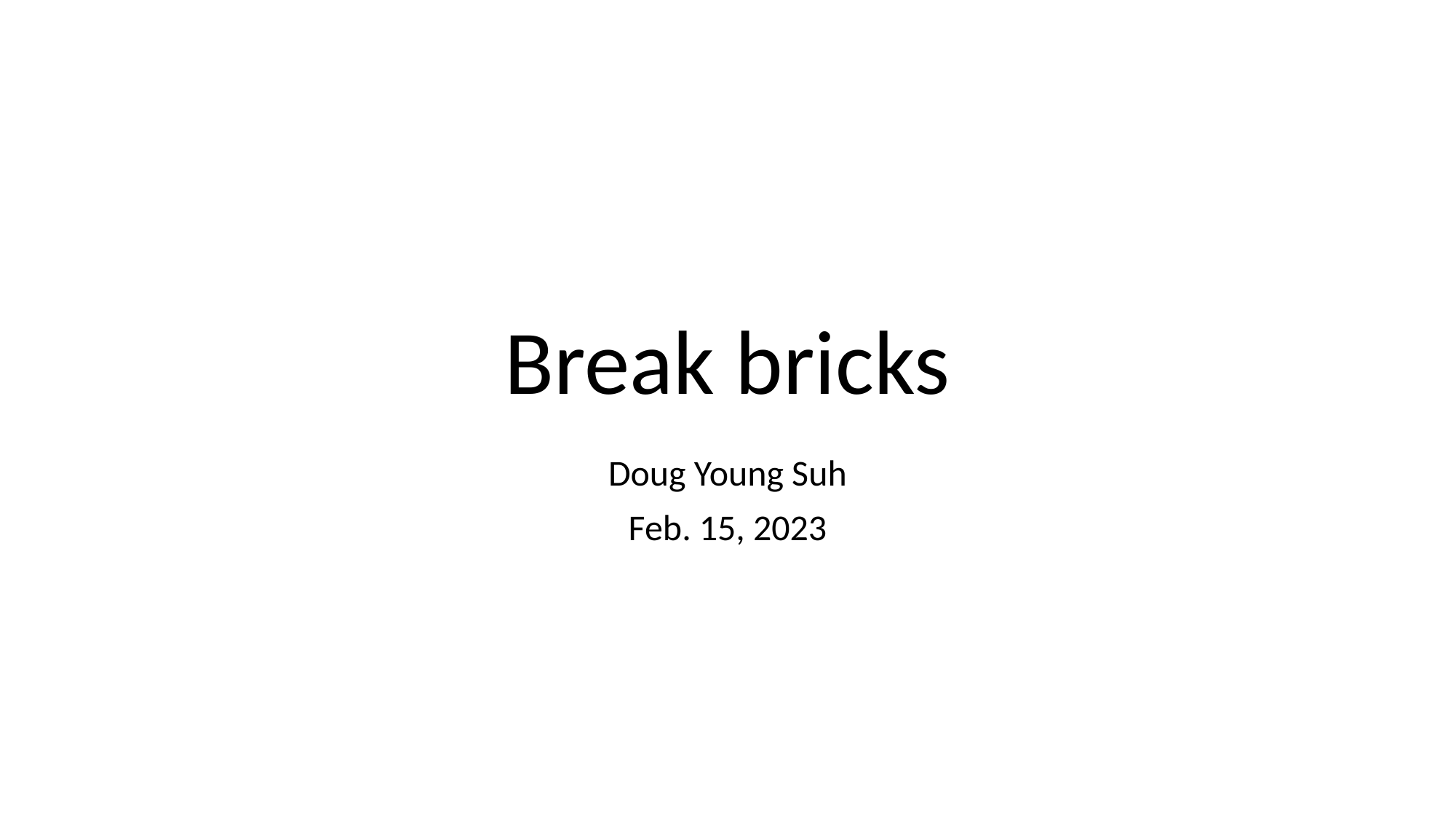

# Break bricks
Doug Young Suh
Feb. 15, 2023